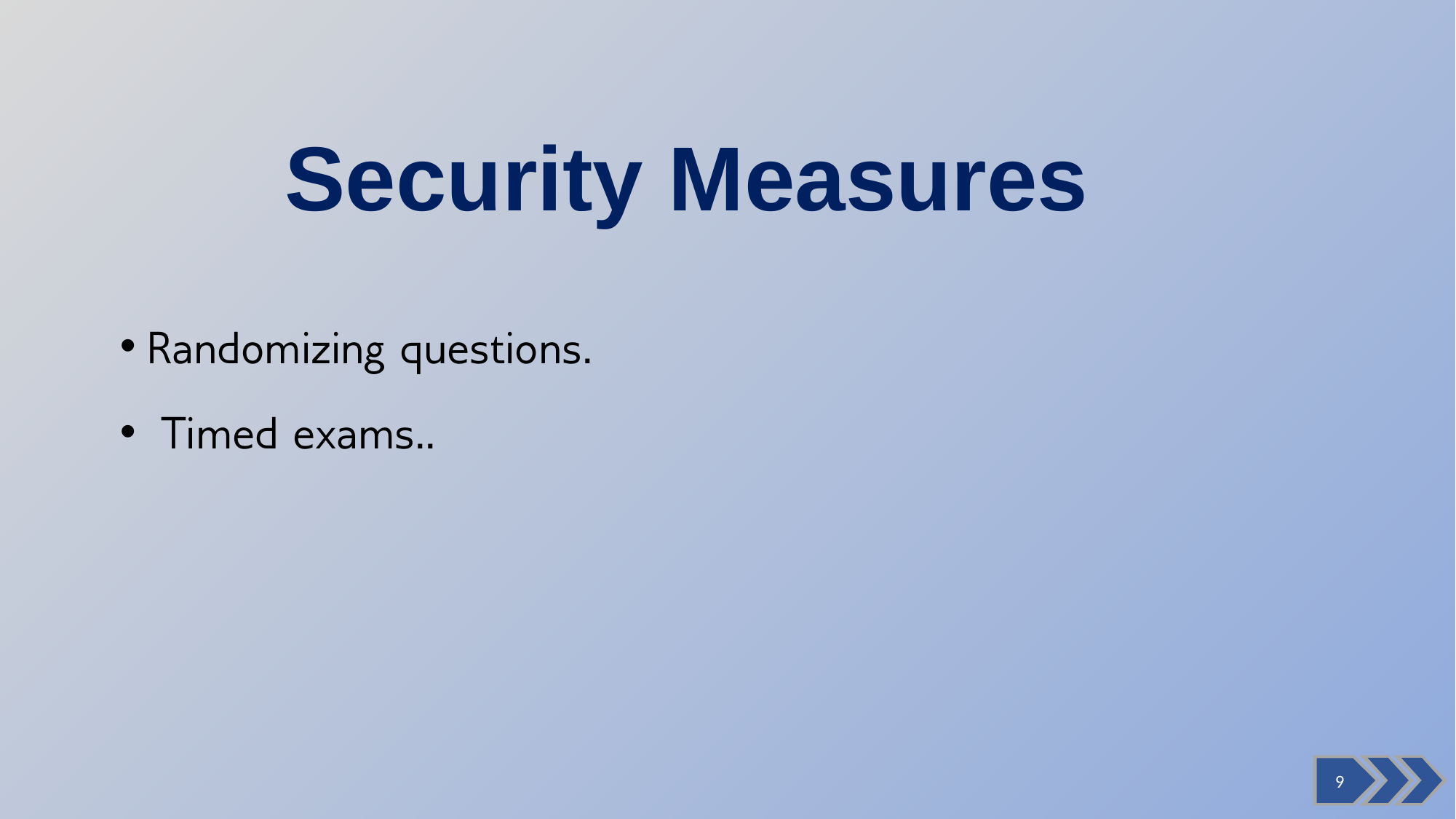

Security Measures

Randomizing questions.
 Timed exams..

9